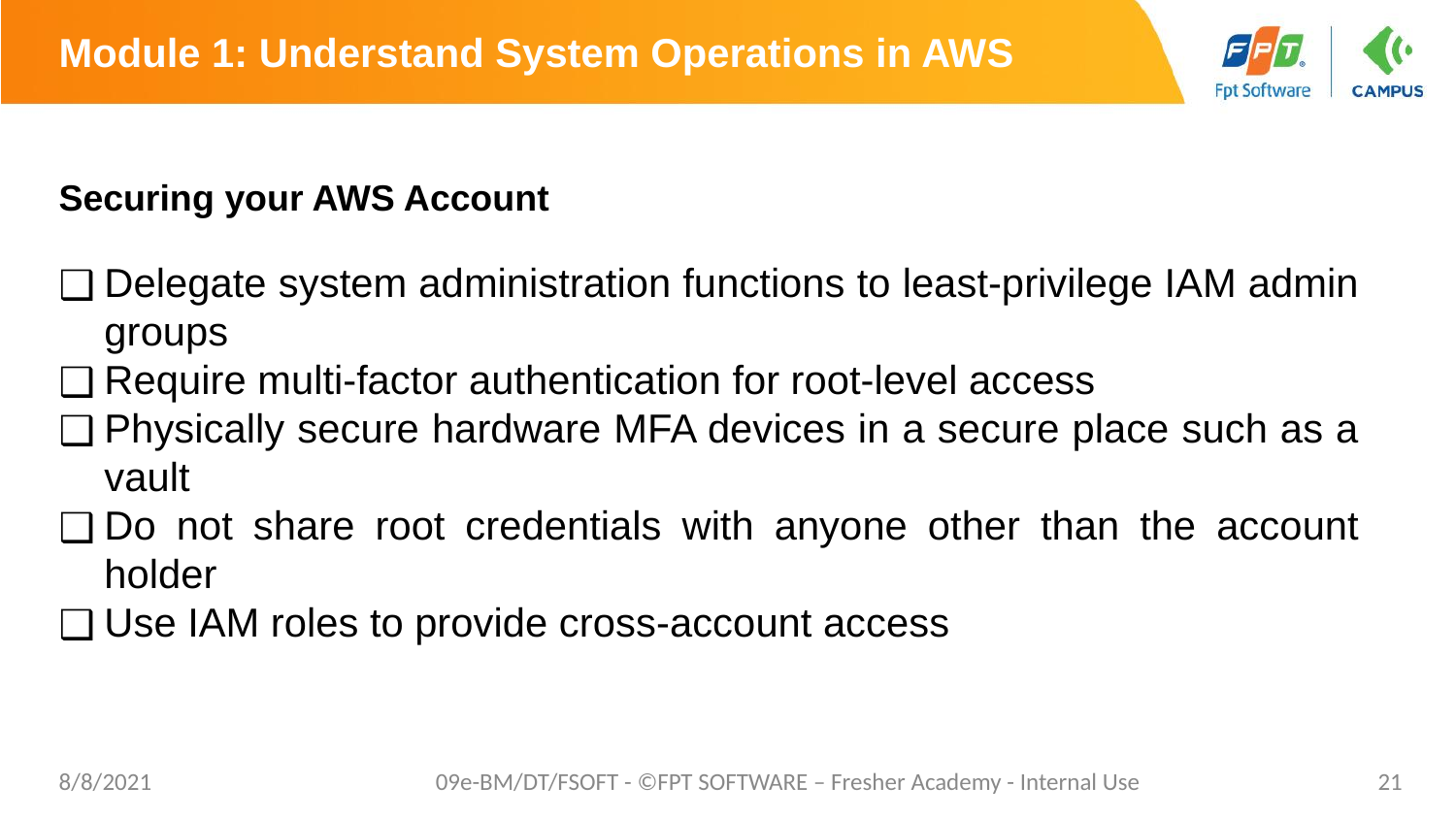

# Module 1: Understand System Operations in AWS
Securing your AWS Account

Delegate system administration functions to least-privilege IAM admin groups
Require multi-factor authentication for root-level access
Physically secure hardware MFA devices in a secure place such as a vault
Do not share root credentials with anyone other than the account holder
Use IAM roles to provide cross-account access
8/8/2021
09e-BM/DT/FSOFT - ©FPT SOFTWARE – Fresher Academy - Internal Use
21